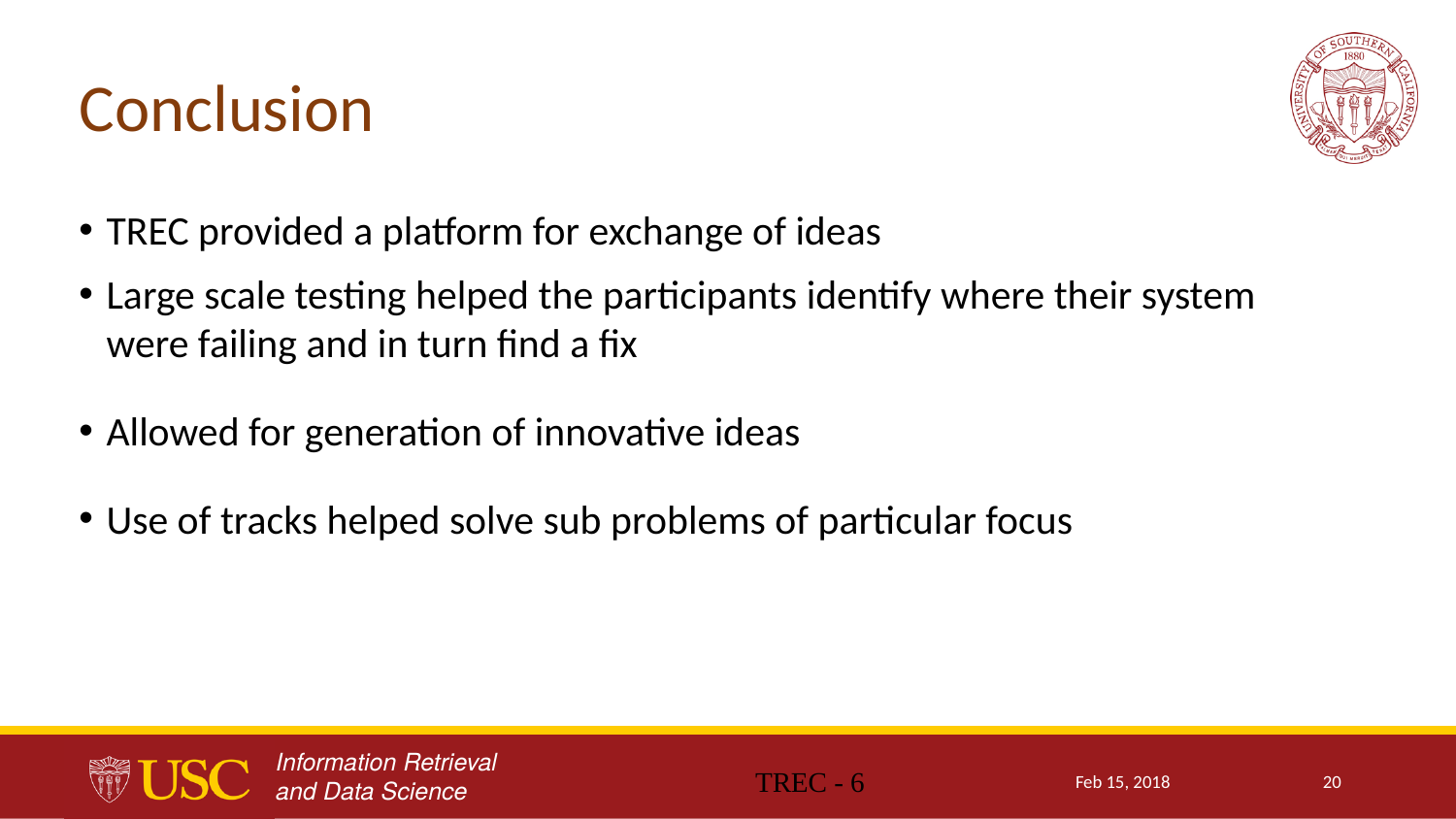

# Conclusion
TREC provided a platform for exchange of ideas
Large scale testing helped the participants identify where their system were failing and in turn find a fix
Allowed for generation of innovative ideas
Use of tracks helped solve sub problems of particular focus
TREC - 6
Feb 15, 2018
20